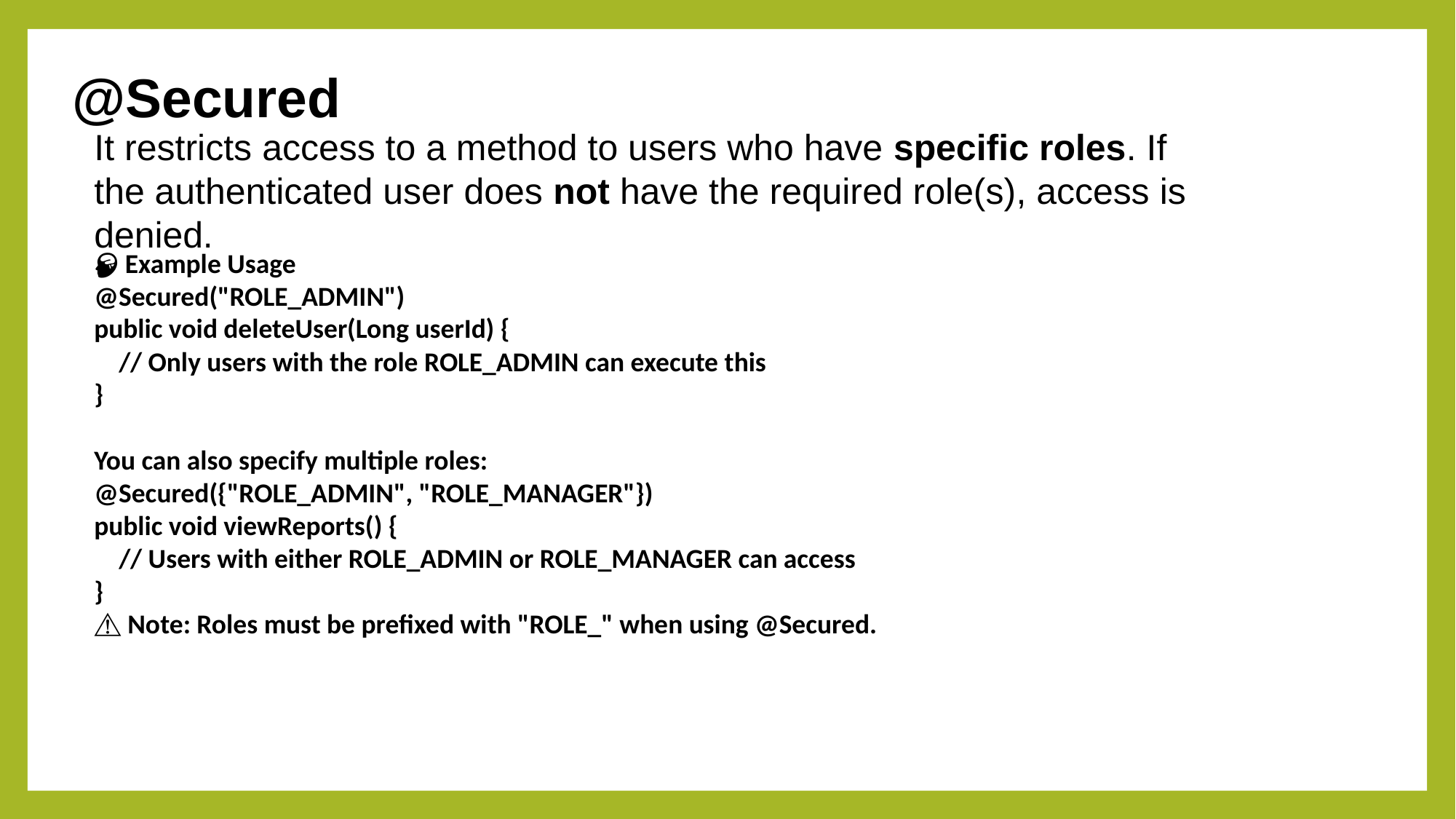

@Secured
It restricts access to a method to users who have specific roles. If the authenticated user does not have the required role(s), access is denied.
🧠 Example Usage
@Secured("ROLE_ADMIN")
public void deleteUser(Long userId) {
    // Only users with the role ROLE_ADMIN can execute this
}

You can also specify multiple roles:
@Secured({"ROLE_ADMIN", "ROLE_MANAGER"})
public void viewReports() {
    // Users with either ROLE_ADMIN or ROLE_MANAGER can access
}
⚠️ Note: Roles must be prefixed with "ROLE_" when using @Secured.